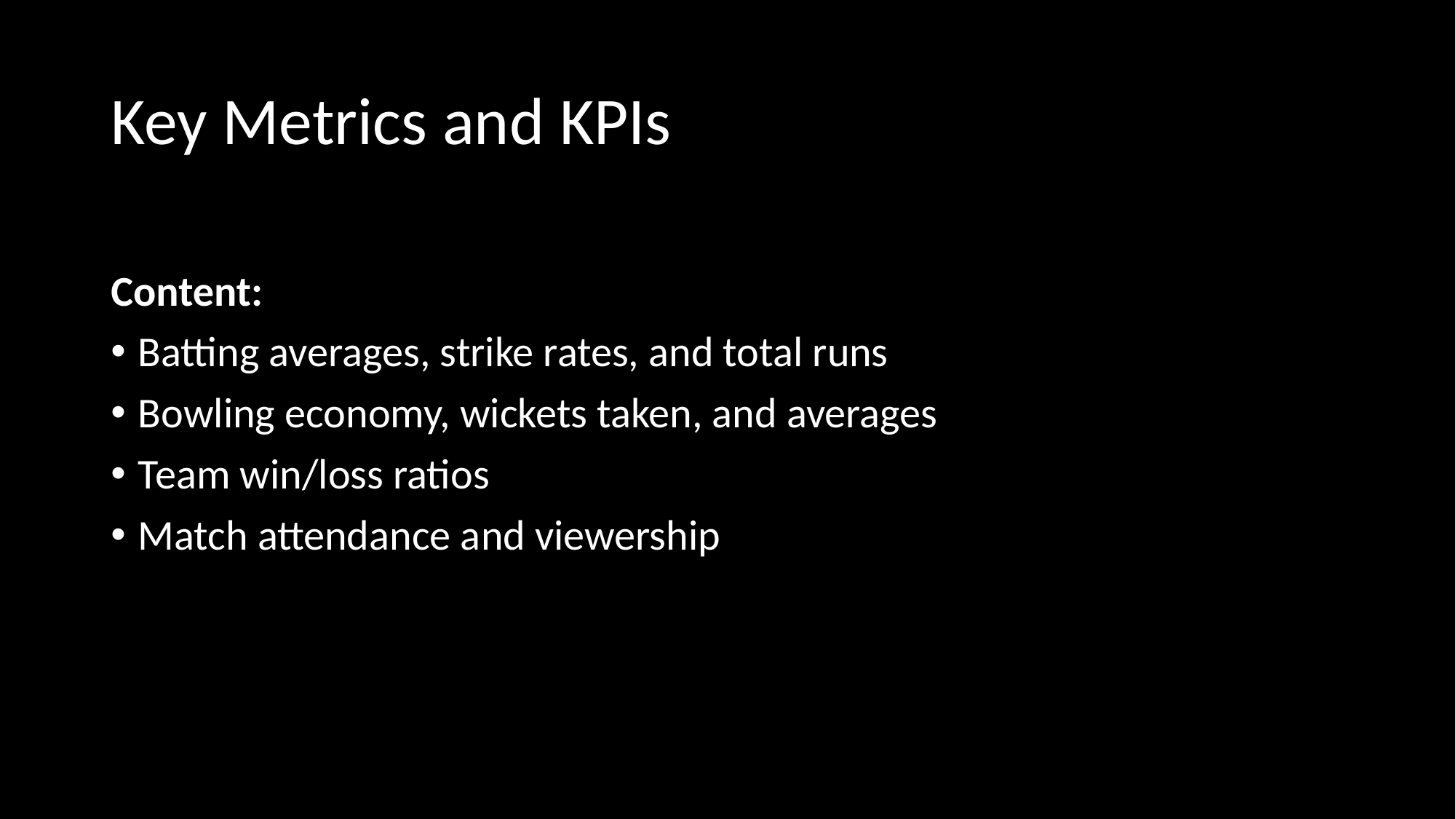

# Key Metrics and KPIs
Content:
Batting averages, strike rates, and total runs
Bowling economy, wickets taken, and averages
Team win/loss ratios
Match attendance and viewership